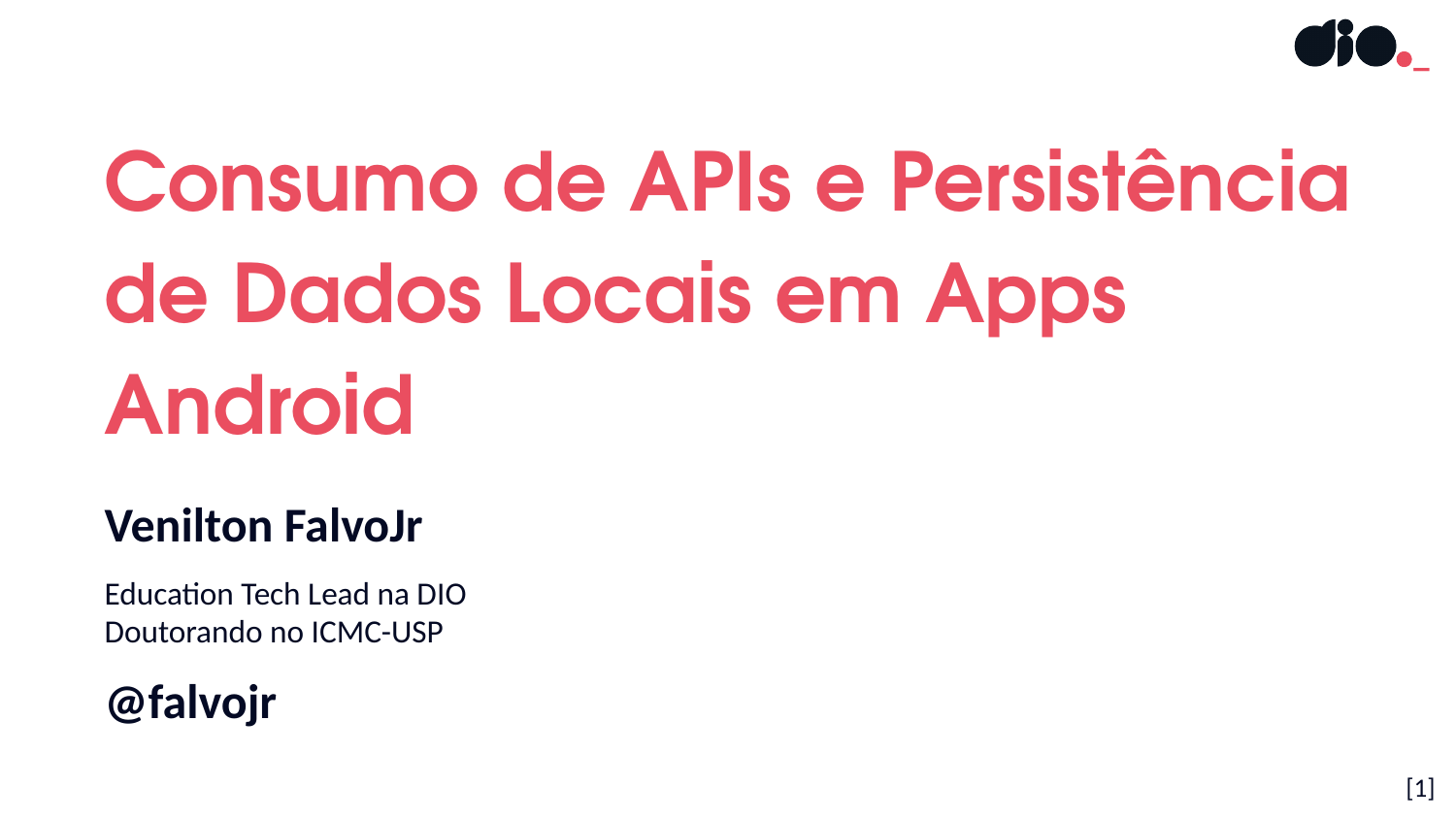

Consumo de APIs e Persistência de Dados Locais em Apps Android
Venilton FalvoJr
Education Tech Lead na DIO
Doutorando no ICMC-USP
@falvojr
[1]